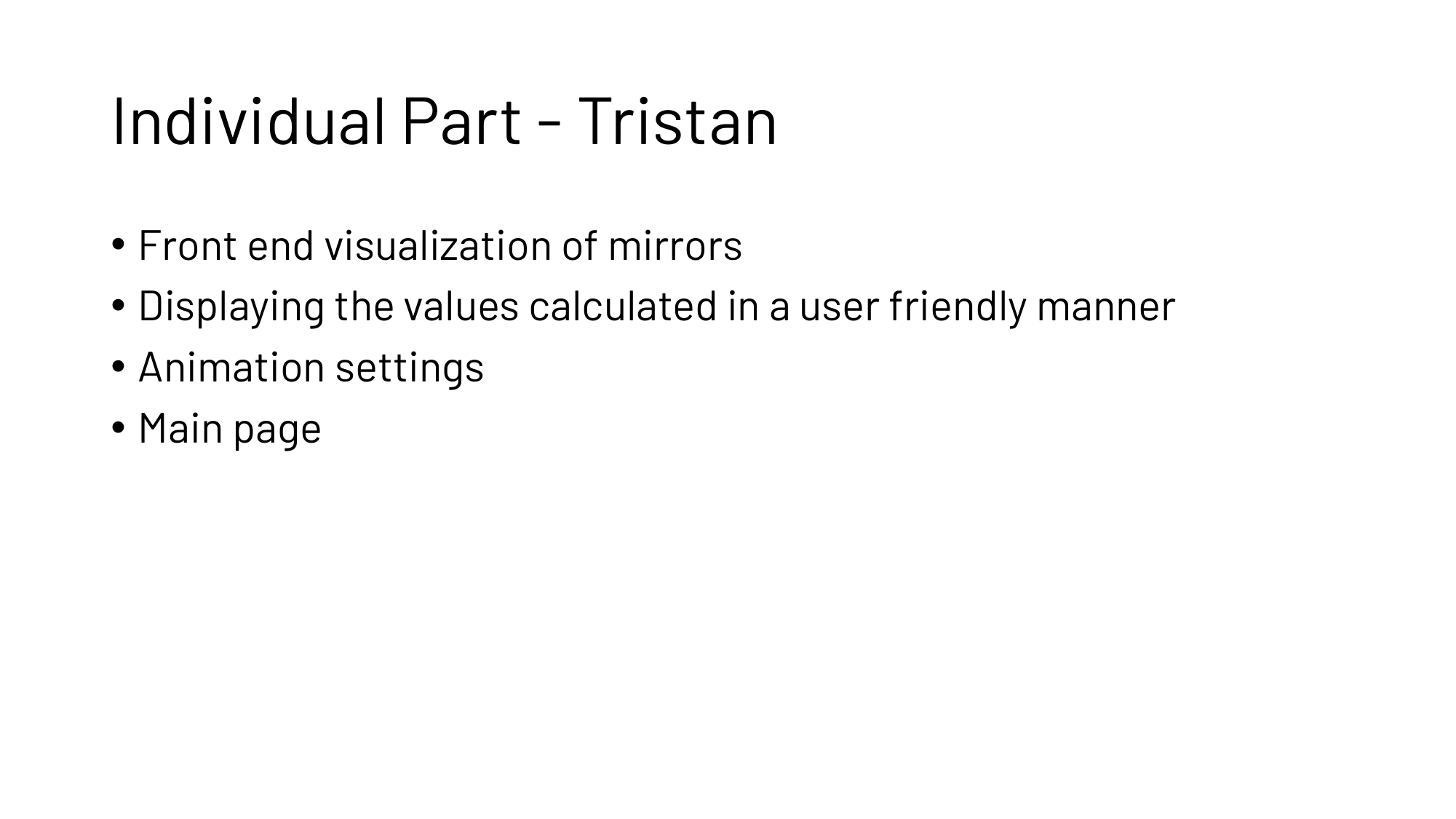

# Individual Part - Tristan
Front end visualization of mirrors
Displaying the values calculated in a user friendly manner
Animation settings
Main page